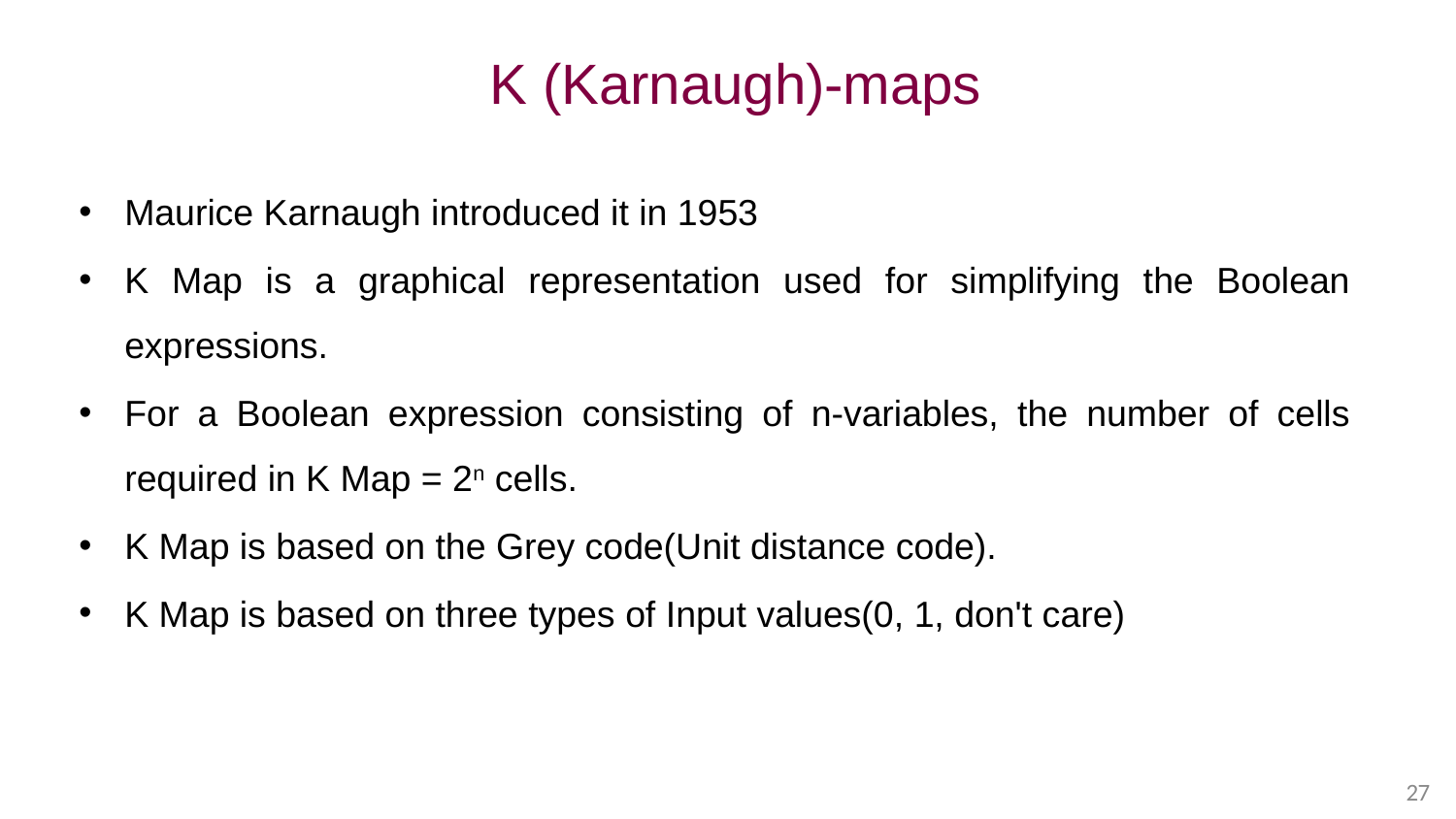

# K (Karnaugh)-maps
Maurice Karnaugh introduced it in 1953
K Map is a graphical representation used for simplifying the Boolean expressions.
For a Boolean expression consisting of n-variables, the number of cells required in K Map = 2n cells.
K Map is based on the Grey code(Unit distance code).
K Map is based on three types of Input values(0, 1, don't care)
27